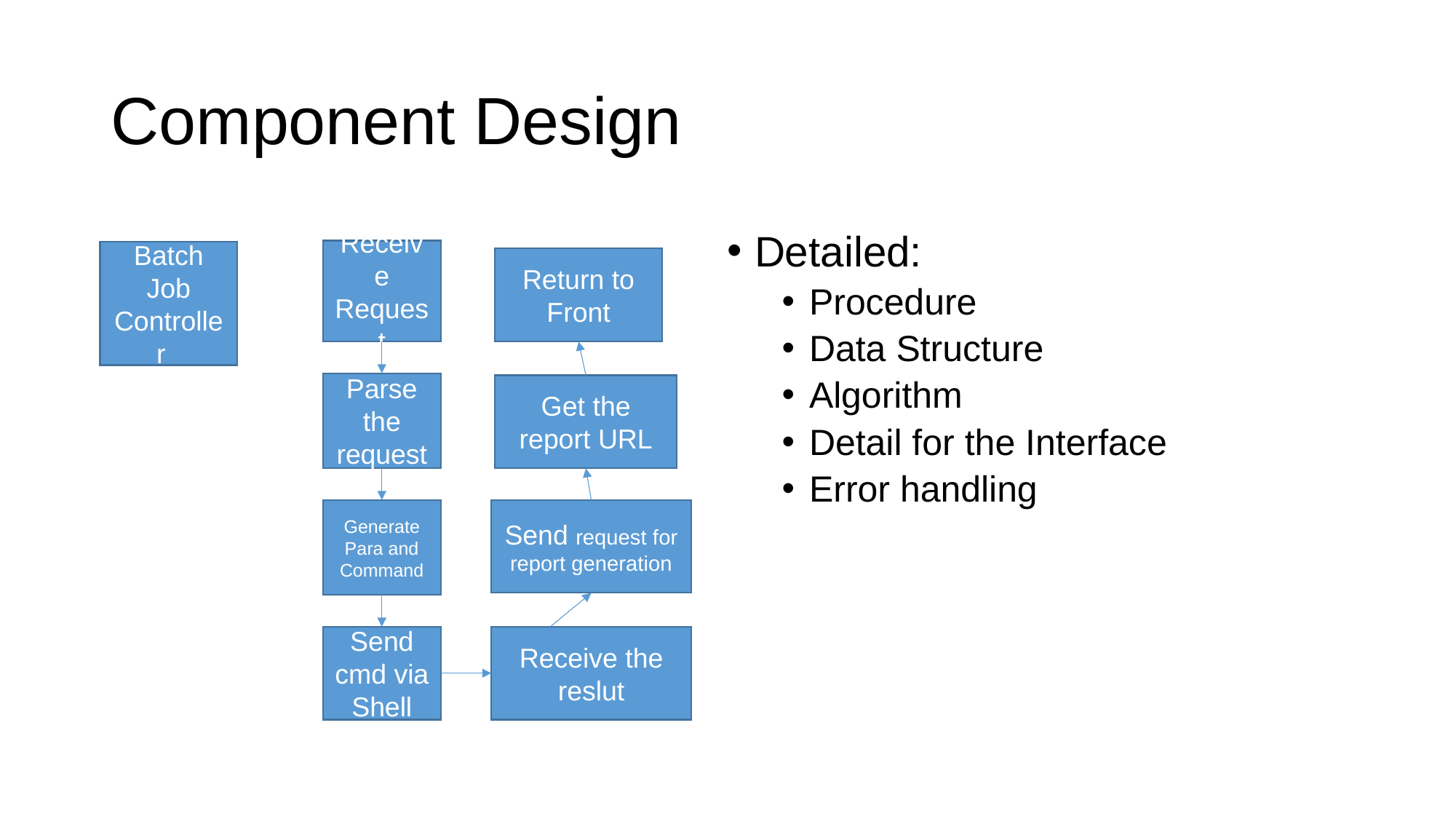

# Component Design
Detailed:
Procedure
Data Structure
Algorithm
Detail for the Interface
Error handling
Receive Request
Batch Job Controller
Return to Front
Parse the request
Get the report URL
Generate Para and Command
Send request for report generation
Send cmd via Shell
Receive the reslut